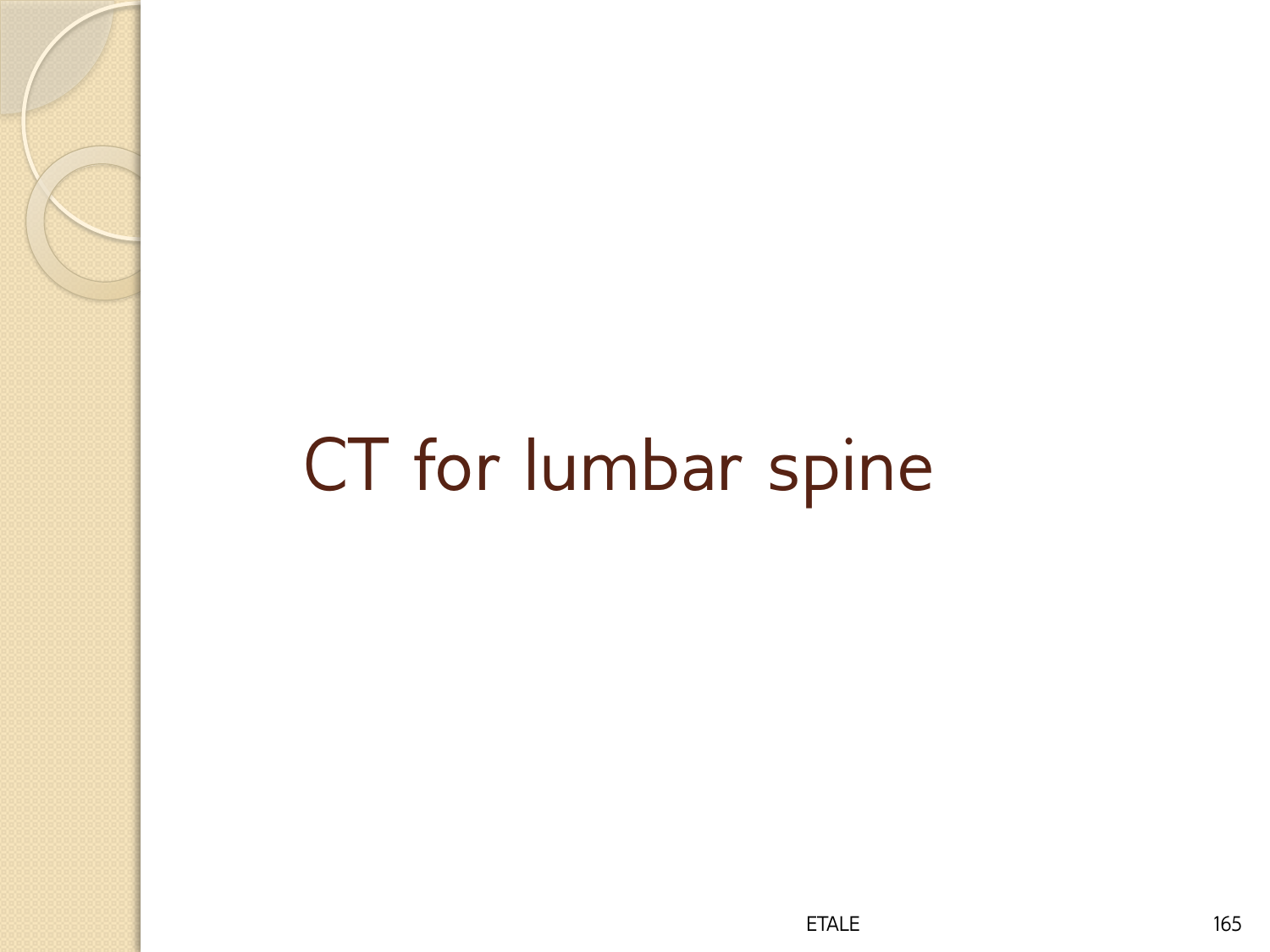

# CT for lumbar spine
ETALE
165